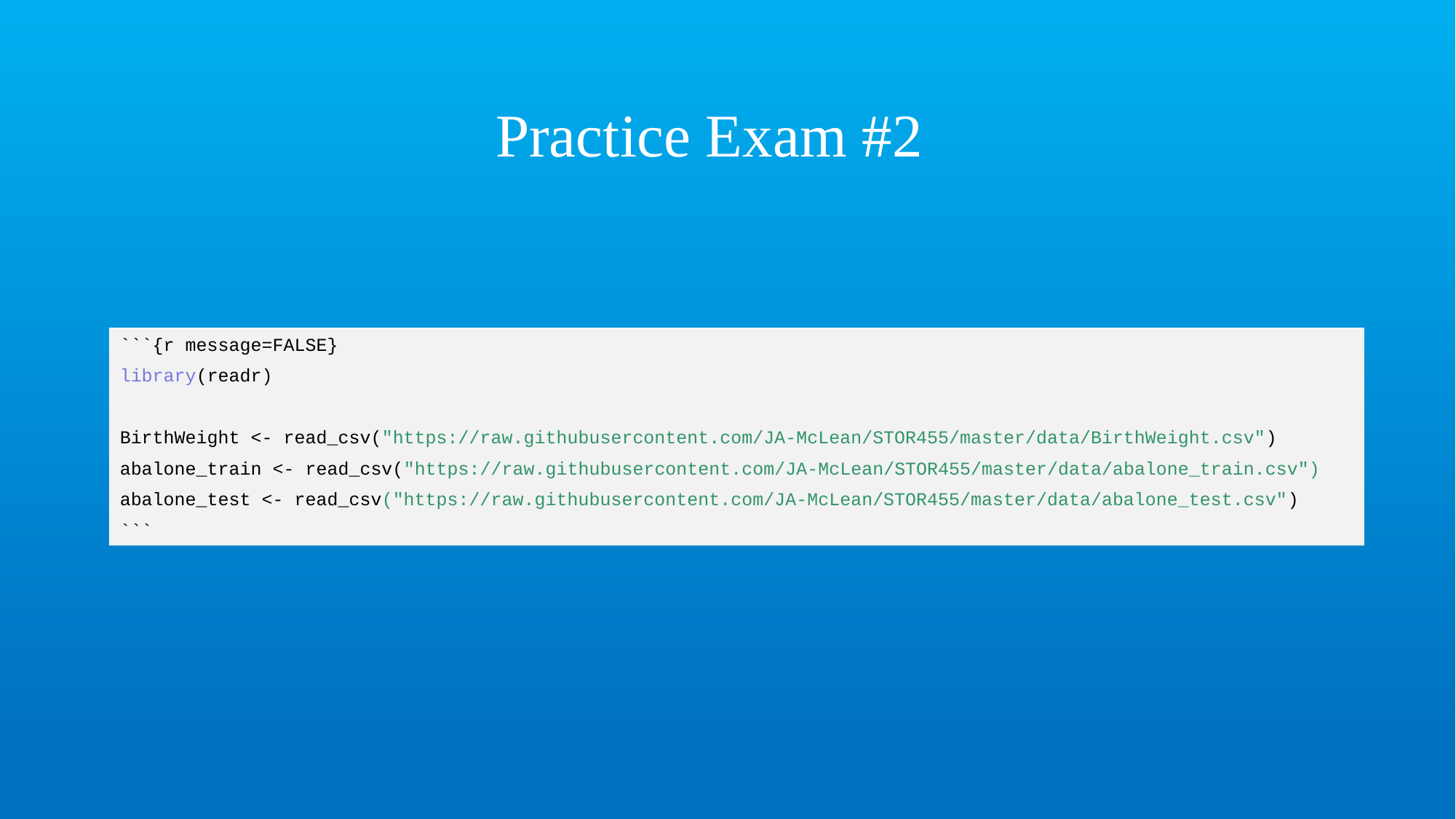

Practice Exam #2
```{r message=FALSE}
library(readr)

BirthWeight <- read_csv("https://raw.githubusercontent.com/JA-McLean/STOR455/master/data/BirthWeight.csv")
abalone_train <- read_csv("https://raw.githubusercontent.com/JA-McLean/STOR455/master/data/abalone_train.csv")
abalone_test <- read_csv("https://raw.githubusercontent.com/JA-McLean/STOR455/master/data/abalone_test.csv")
```